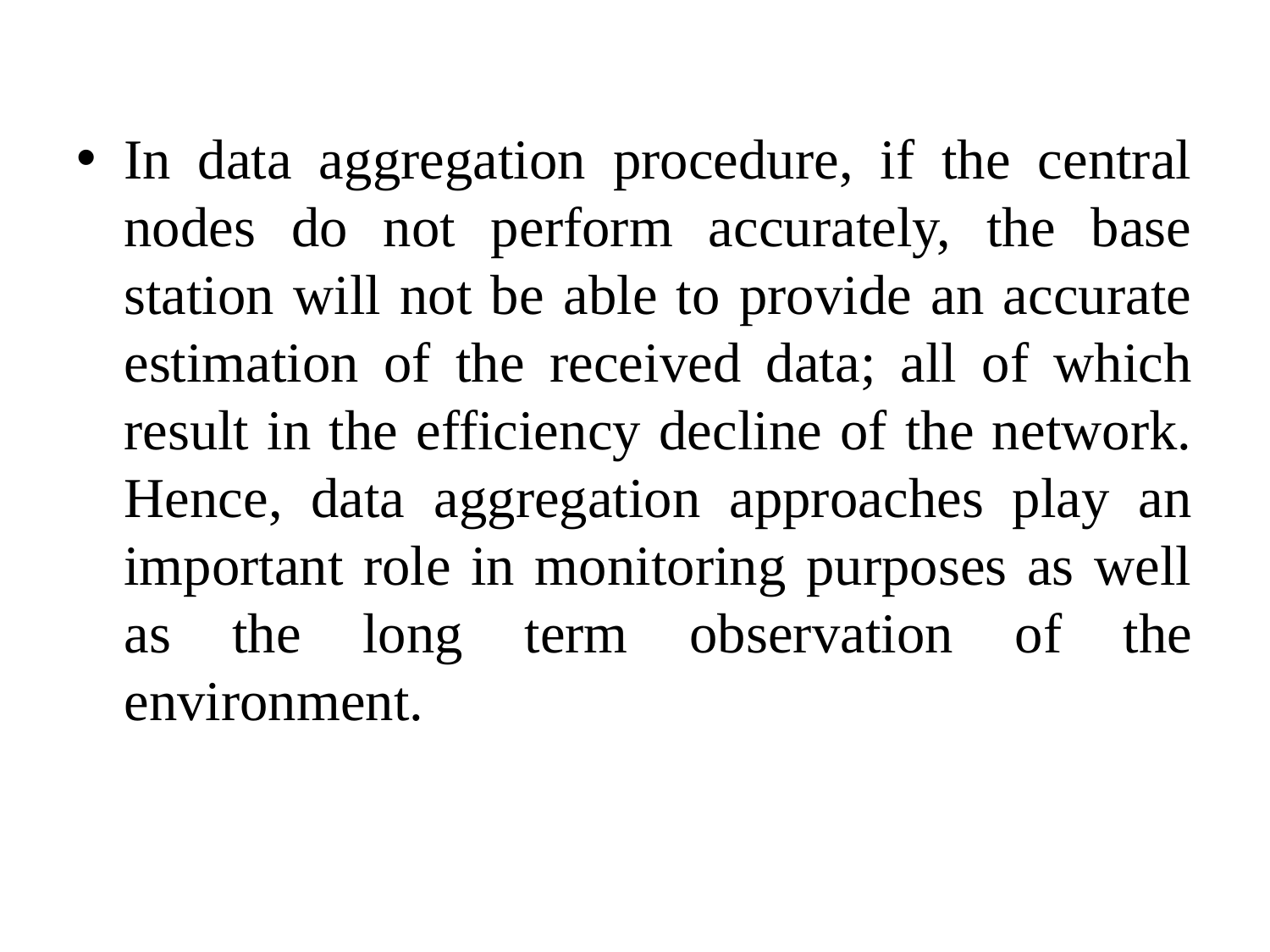

#
In data aggregation procedure, if the central nodes do not perform accurately, the base station will not be able to provide an accurate estimation of the received data; all of which result in the efficiency decline of the network. Hence, data aggregation approaches play an important role in monitoring purposes as well as the long term observation of the environment.